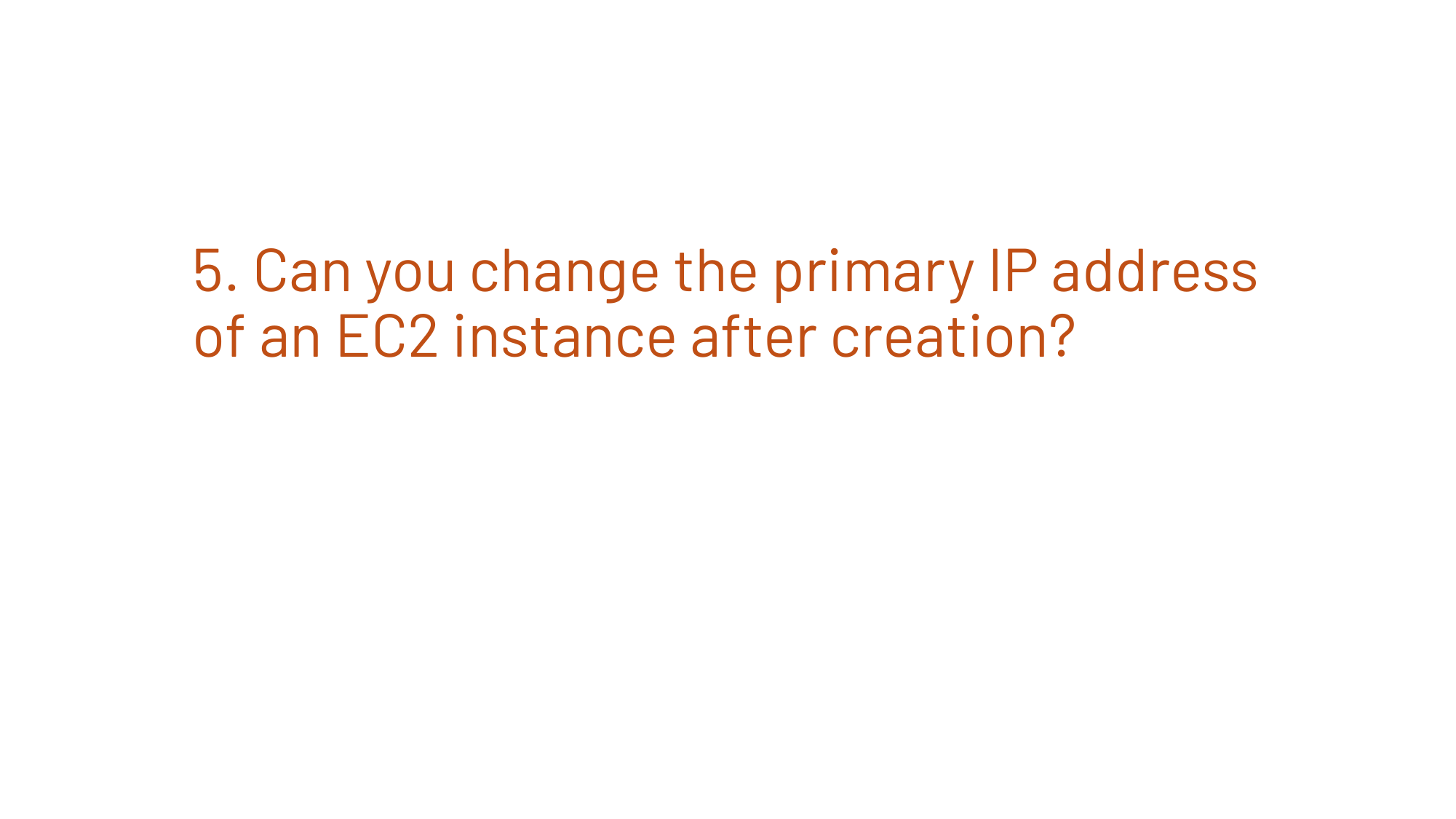

# 5. Can you change the primary IP address of an EC2 instance after creation?